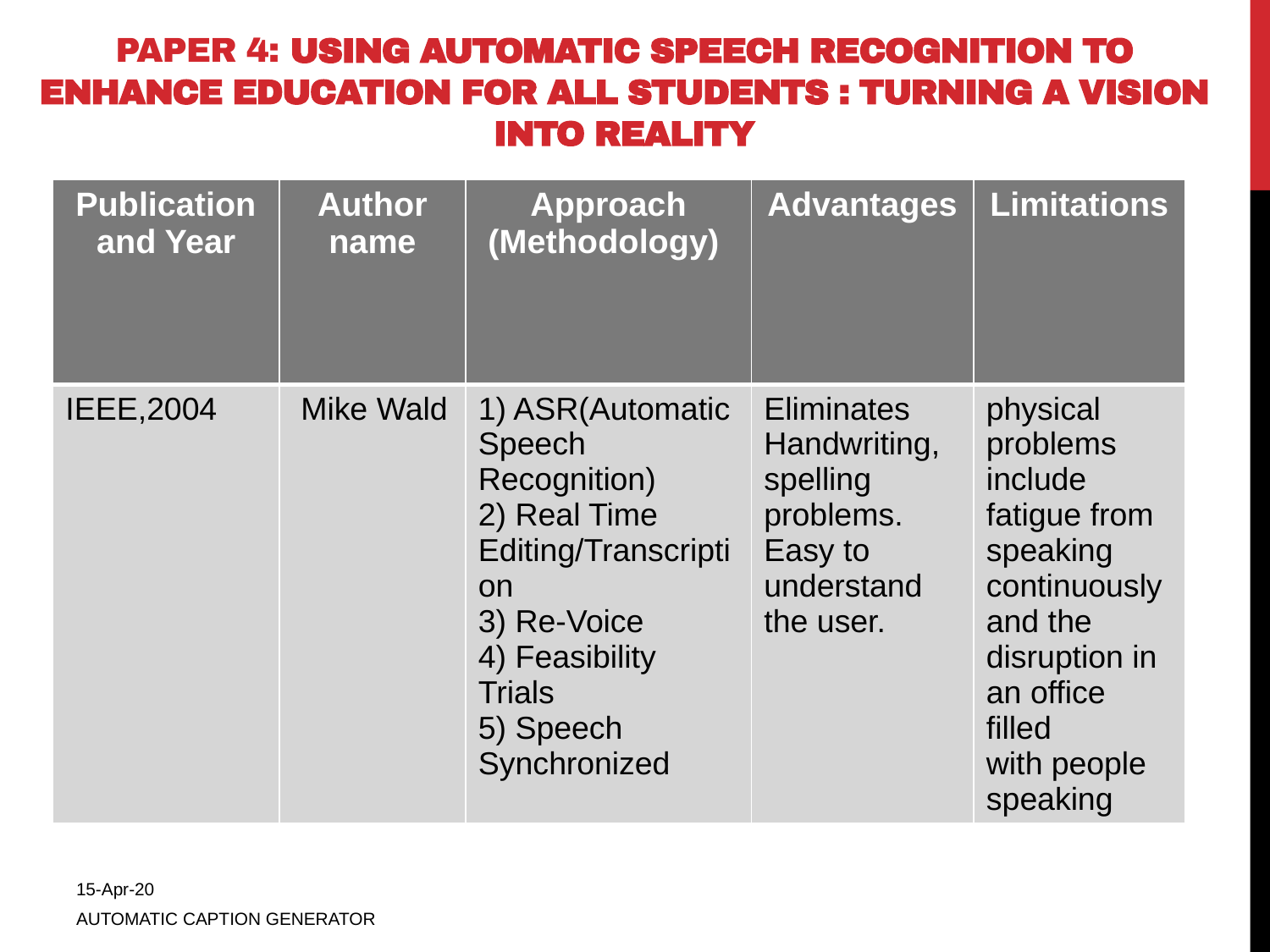

# Paper 4: Using Automatic speech recognition to enhance education for all students : turning a vision into reality
| Publication and Year | Author name | Approach (Methodology) | Advantages | Limitations |
| --- | --- | --- | --- | --- |
| IEEE,2004 | Mike Wald | 1) ASR(Automatic Speech Recognition) 2) Real Time Editing/Transcription 3) Re-Voice 4) Feasibility Trials 5) Speech Synchronized | Eliminates Handwriting, spelling problems. Easy to understand the user. | physical problems include fatigue from speaking continuously and the disruption in an office filled with people speaking |
15-Apr-20
AUTOMATIC CAPTION GENERATOR